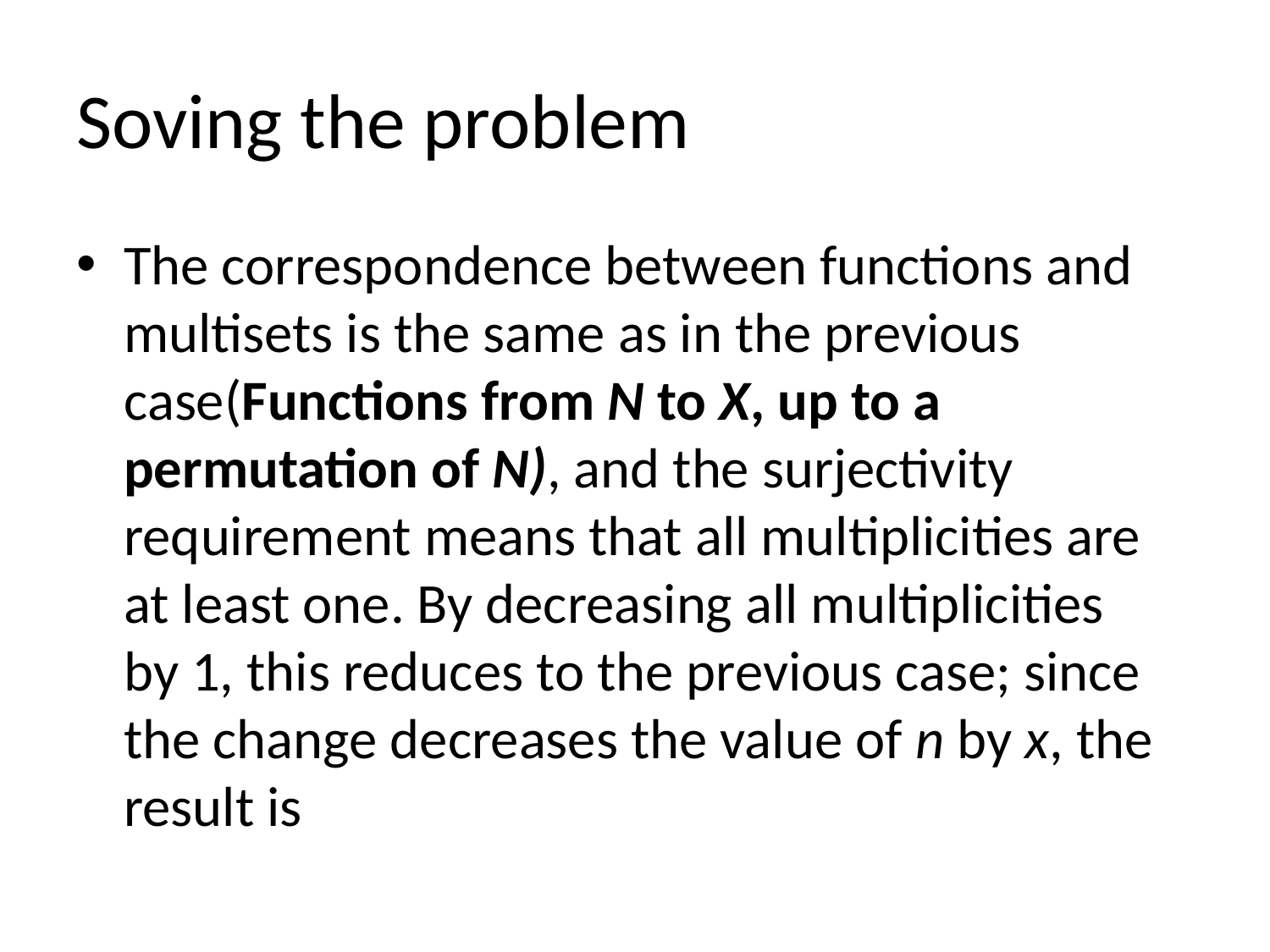

# Soving the problem
The correspondence between functions and multisets is the same as in the previous case(Functions from N to X, up to a permutation of N), and the surjectivity requirement means that all multiplicities are at least one. By decreasing all multiplicities by 1, this reduces to the previous case; since the change decreases the value of n by x, the result is